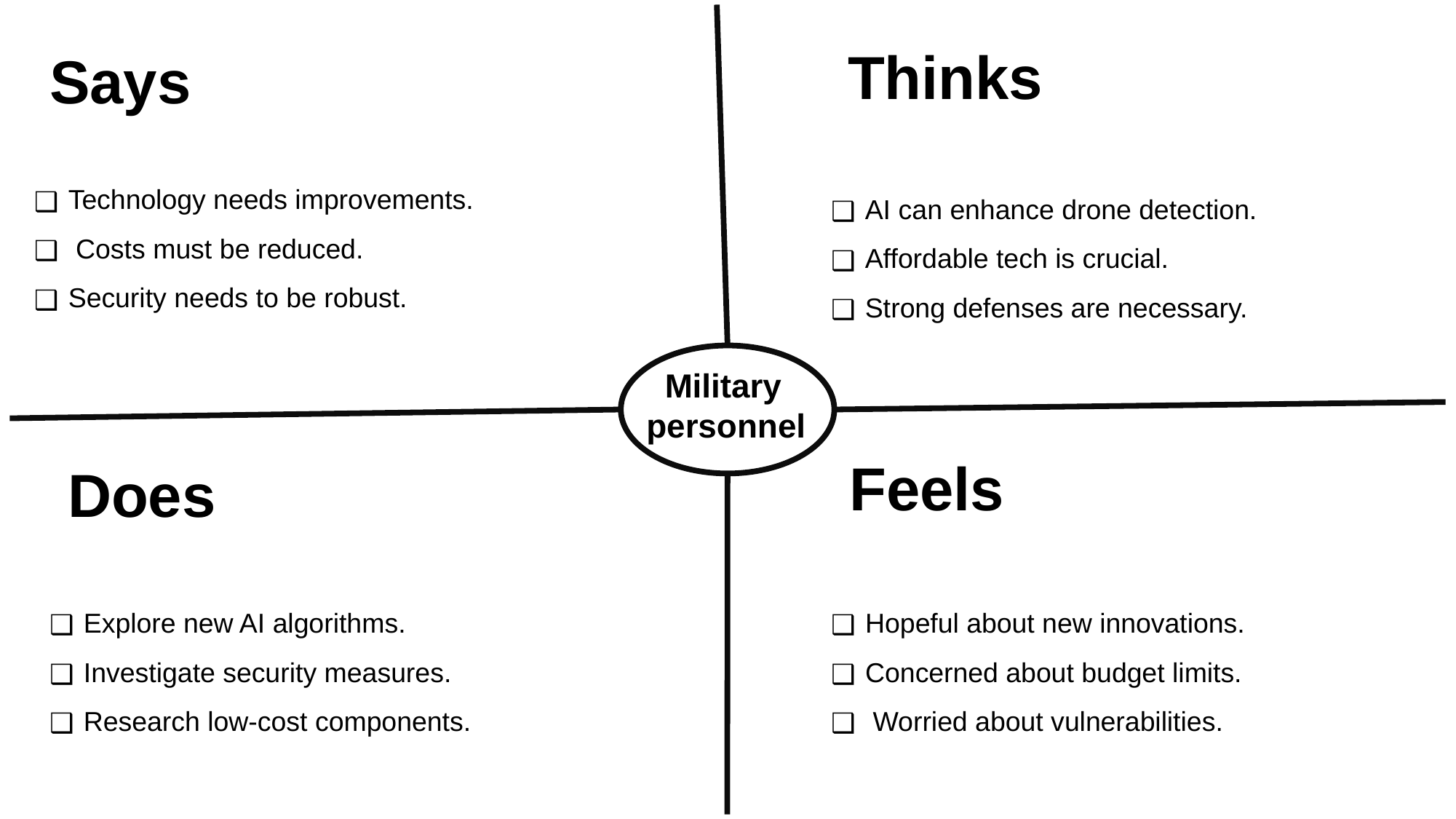

Thinks
Says
Technology needs improvements.
 Costs must be reduced.
Security needs to be robust.

AI can enhance drone detection.
Affordable tech is crucial.
Strong defenses are necessary.
  Military personnel
Feels
Does
Explore new AI algorithms.
Investigate security measures.
Research low-cost components.
Hopeful about new innovations.
Concerned about budget limits.
 Worried about vulnerabilities.